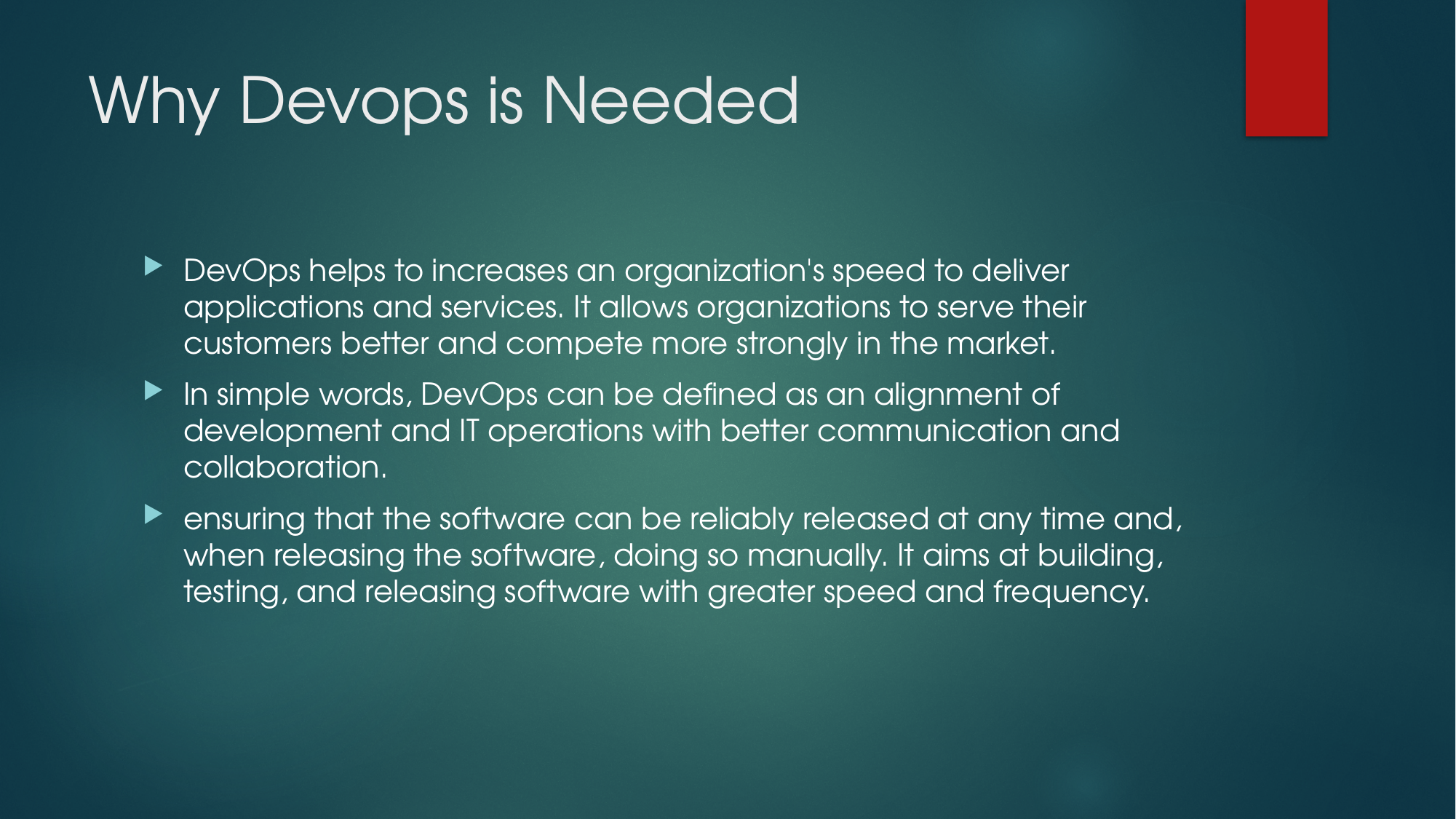

# Why Devops is Needed
DevOps helps to increases an organization's speed to deliver applications and services. It allows organizations to serve their customers better and compete more strongly in the market.
In simple words, DevOps can be defined as an alignment of development and IT operations with better communication and collaboration.
ensuring that the software can be reliably released at any time and, when releasing the software, doing so manually. It aims at building, testing, and releasing software with greater speed and frequency.